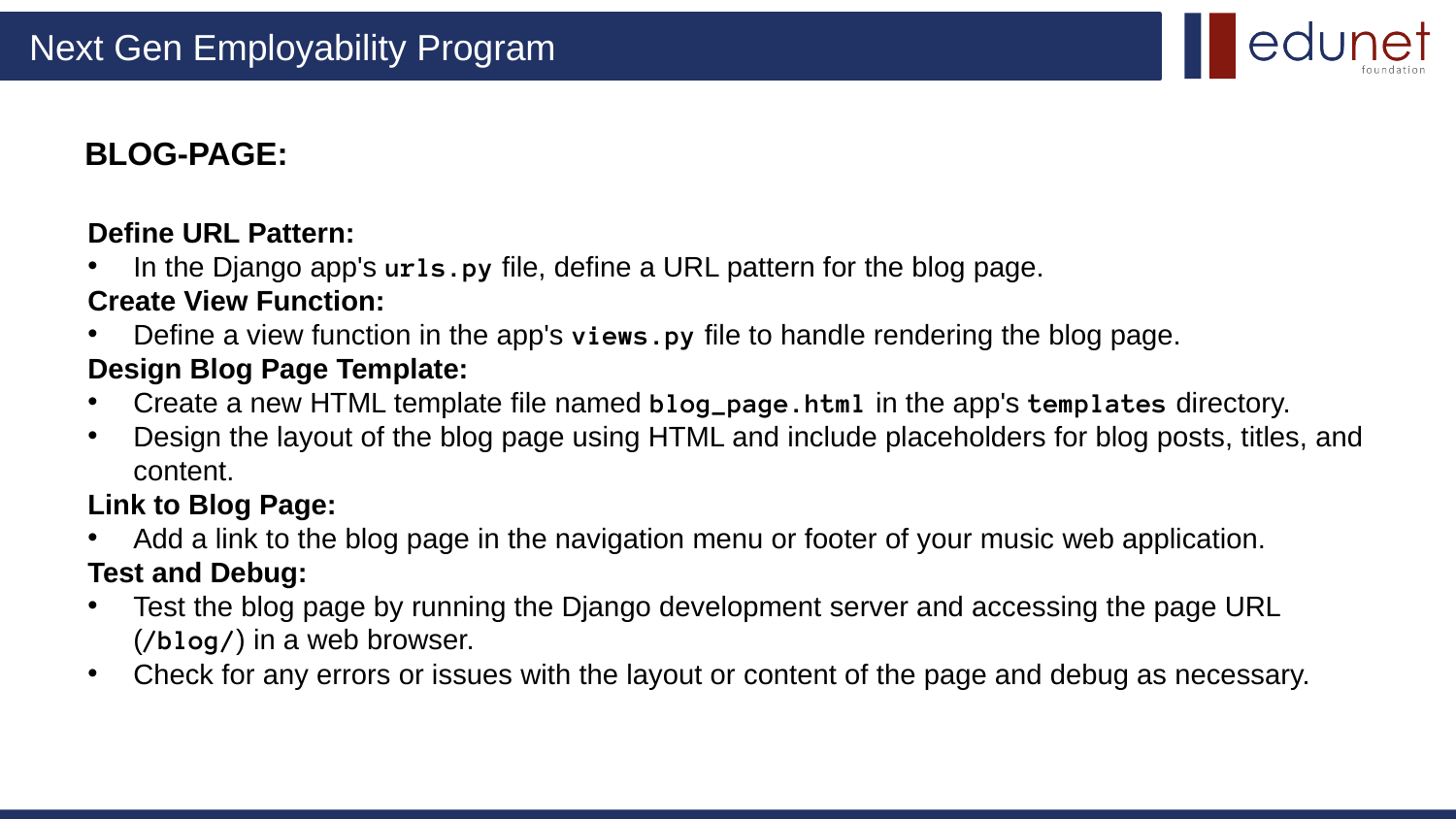

# BLOG-PAGE:
Define URL Pattern:
In the Django app's urls.py file, define a URL pattern for the blog page.
Create View Function:
Define a view function in the app's views.py file to handle rendering the blog page.
Design Blog Page Template:
Create a new HTML template file named blog_page.html in the app's templates directory.
Design the layout of the blog page using HTML and include placeholders for blog posts, titles, and content.
Link to Blog Page:
Add a link to the blog page in the navigation menu or footer of your music web application.
Test and Debug:
Test the blog page by running the Django development server and accessing the page URL (/blog/) in a web browser.
Check for any errors or issues with the layout or content of the page and debug as necessary.